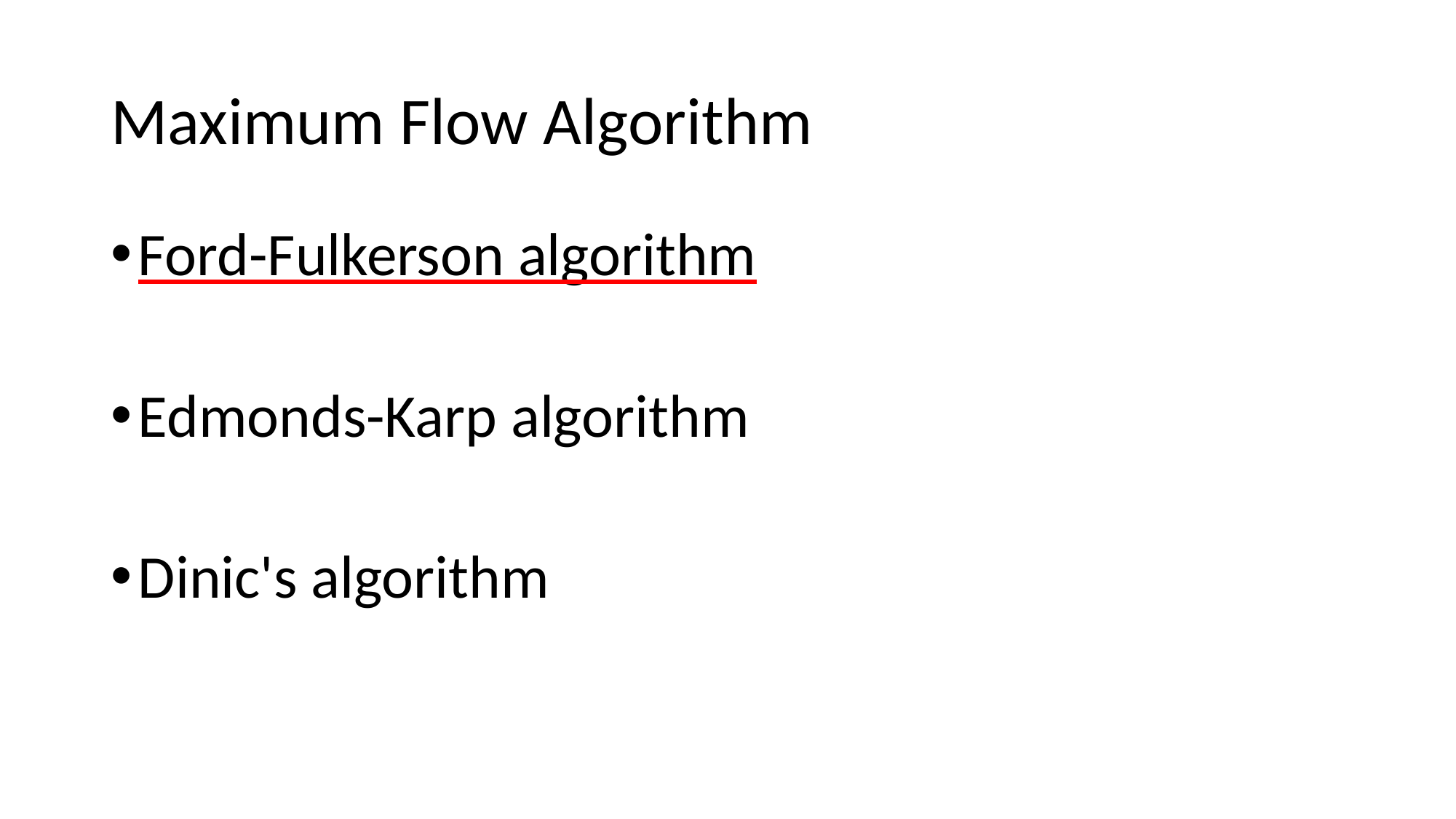

# Maximum Flow Algorithm
Ford-Fulkerson algorithm

Edmonds-Karp algorithm

Dinic's algorithm